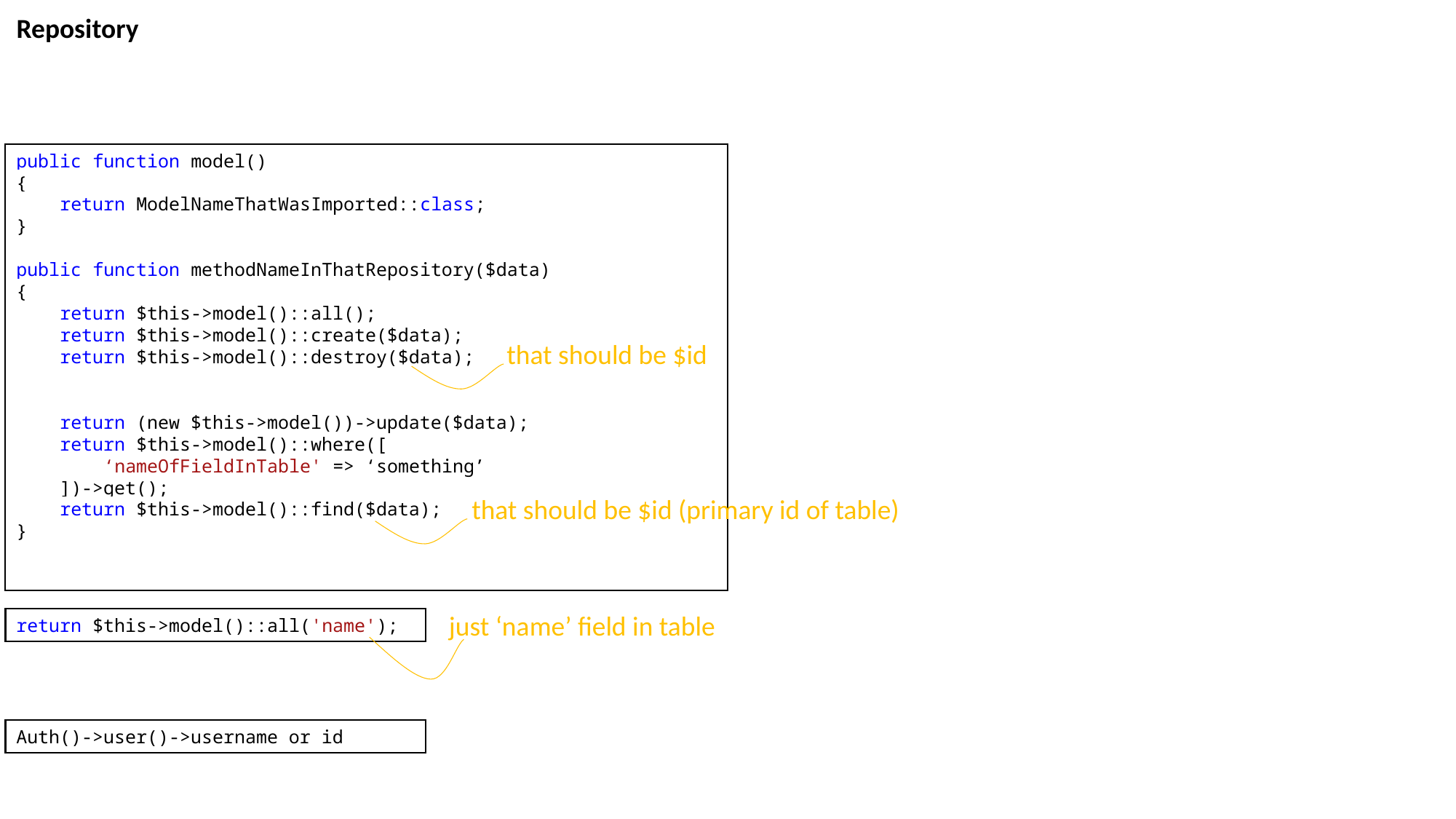

Repository
public function model()
{
    return ModelNameThatWasImported::class;
}
public function methodNameInThatRepository($data)
{
    return $this->model()::all();
    return $this->model()::create($data);
    return $this->model()::destroy($data);

    return (new $this->model())->update($data);
    return $this->model()::where([
        ‘nameOfFieldInTable' => ‘something’
    ])->get();
    return $this->model()::find($data);
}

that should be $id

that should be $id (primary id of table)

just ‘name’ field in table
return $this->model()::all('name');

Auth()->user()->username or id